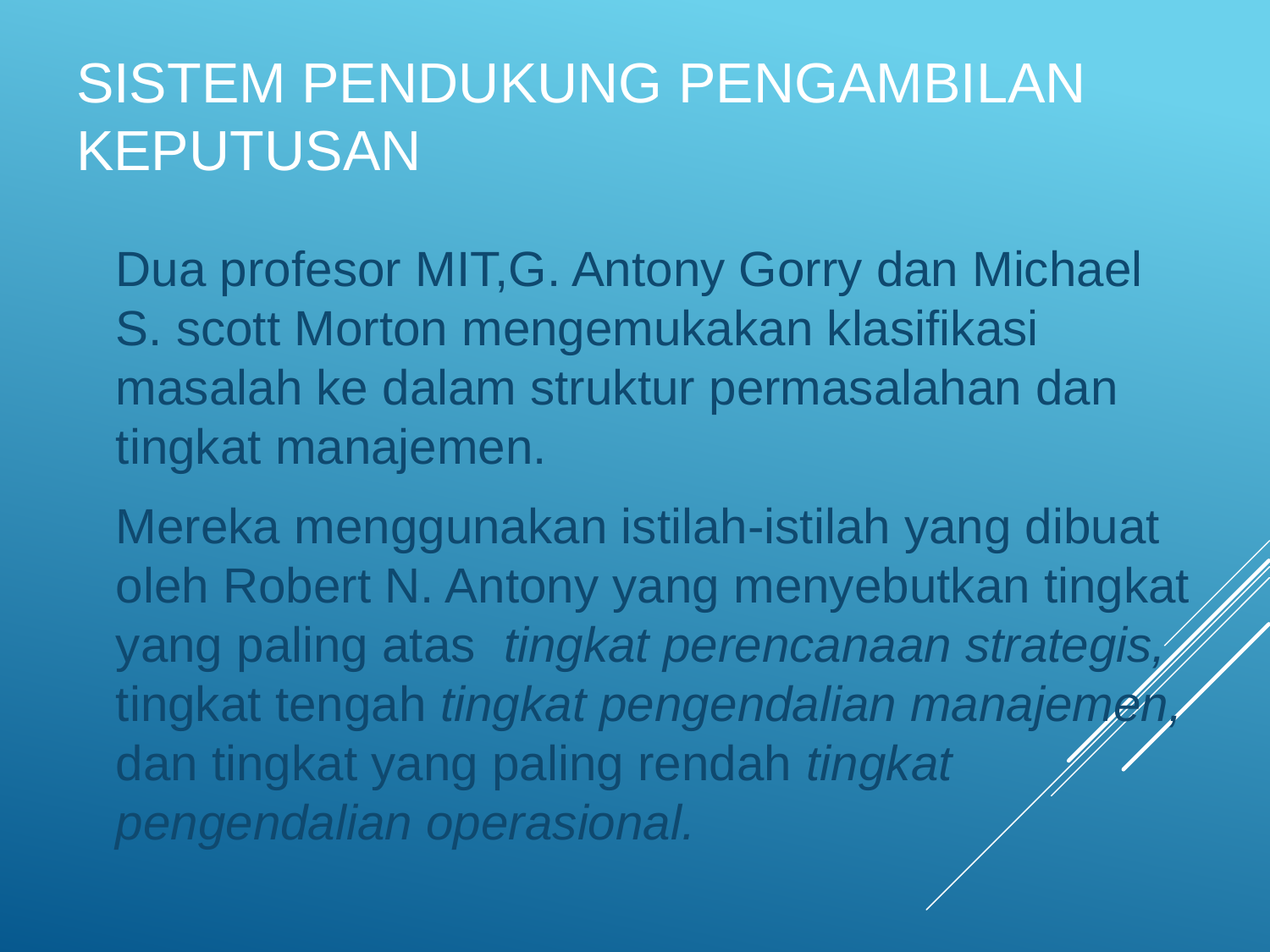

# Sistem Pendukung Pengambilan Keputusan
  	Dua profesor MIT,G. Antony Gorry dan Michael S. scott Morton mengemukakan klasifikasi  masalah ke dalam struktur permasalahan dan tingkat manajemen.
	Mereka menggunakan istilah-istilah yang dibuat oleh Robert N. Antony yang menyebutkan tingkat yang paling atas  tingkat perencanaan strategis, tingkat tengah tingkat pengendalian manajemen, dan tingkat yang paling rendah tingkat pengendalian operasional.